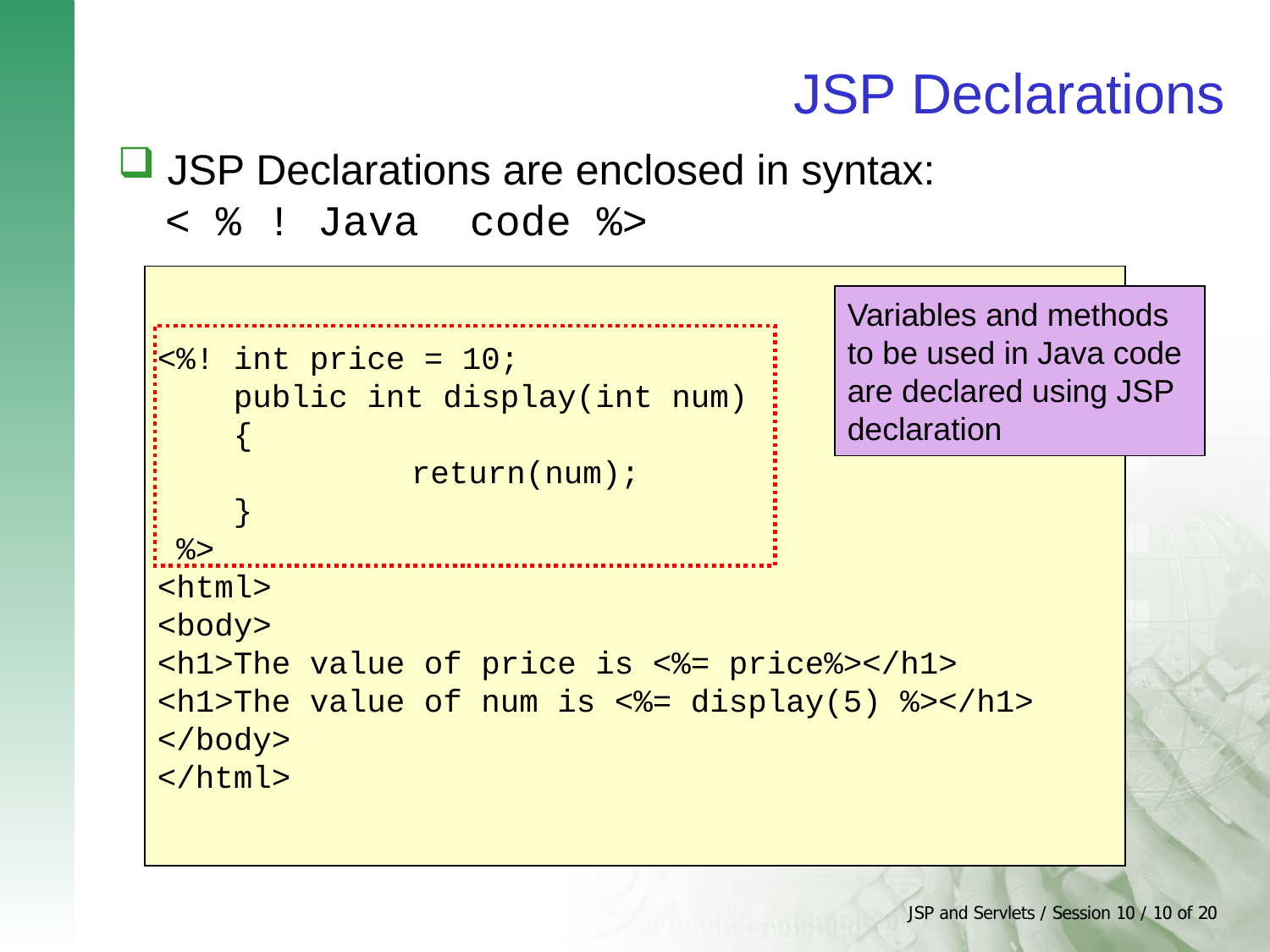

# JSP Declarations
 JSP Declarations are enclosed in syntax:
    < % ! Java  code %>
<%! int price = 10;
    public int display(int num)
    {
		return(num);
    }
 %>
<html>
<body>
<h1>The value of price is <%= price%></h1>
<h1>The value of num is <%= display(5) %></h1>
</body>
</html>
Variables and methods
to be used in Java code
are declared using JSP
declaration